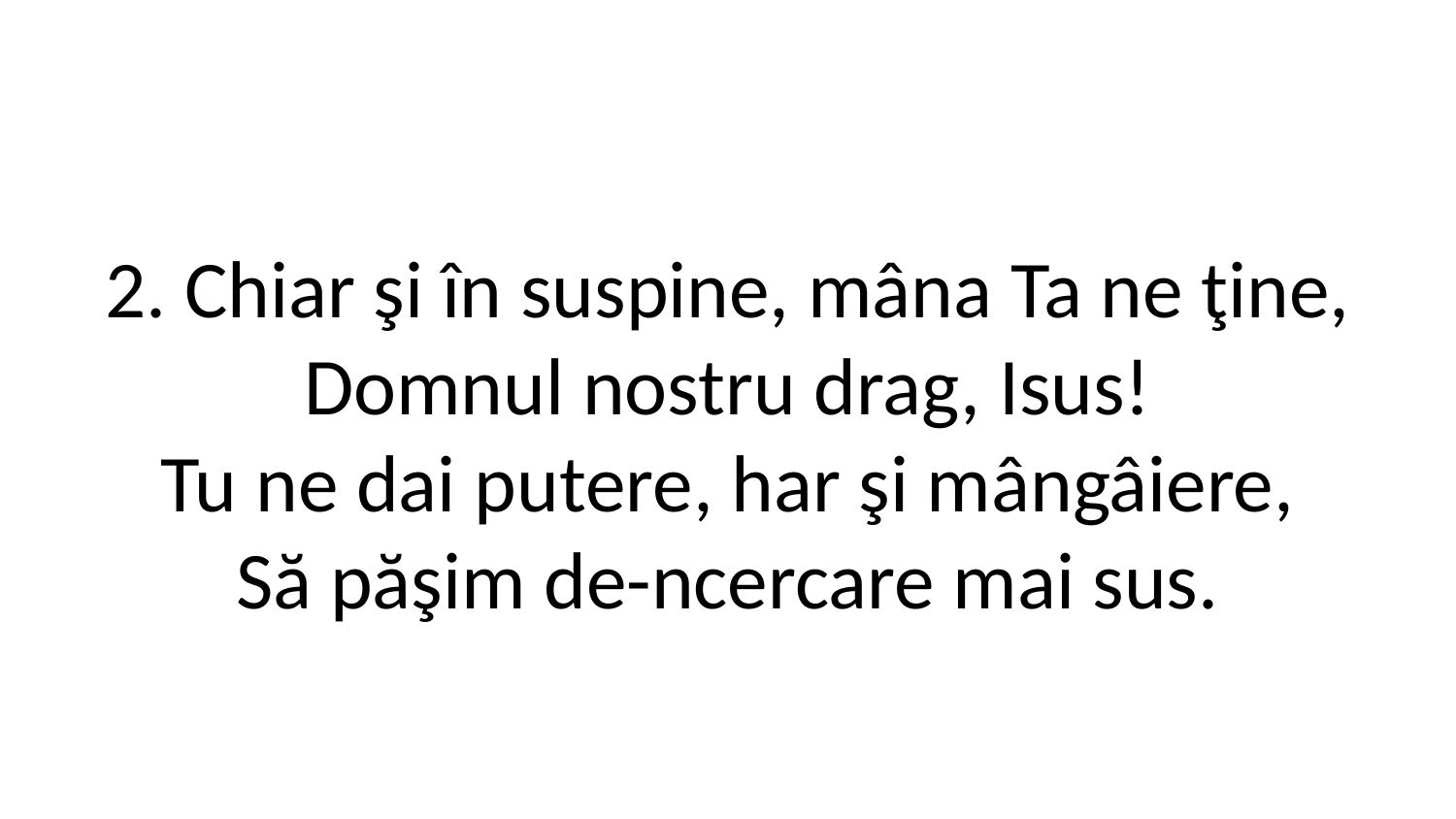

2. Chiar şi în suspine, mâna Ta ne ţine,
Domnul nostru drag, Isus!
Tu ne dai putere, har şi mângâiere,
Să păşim de-ncercare mai sus.